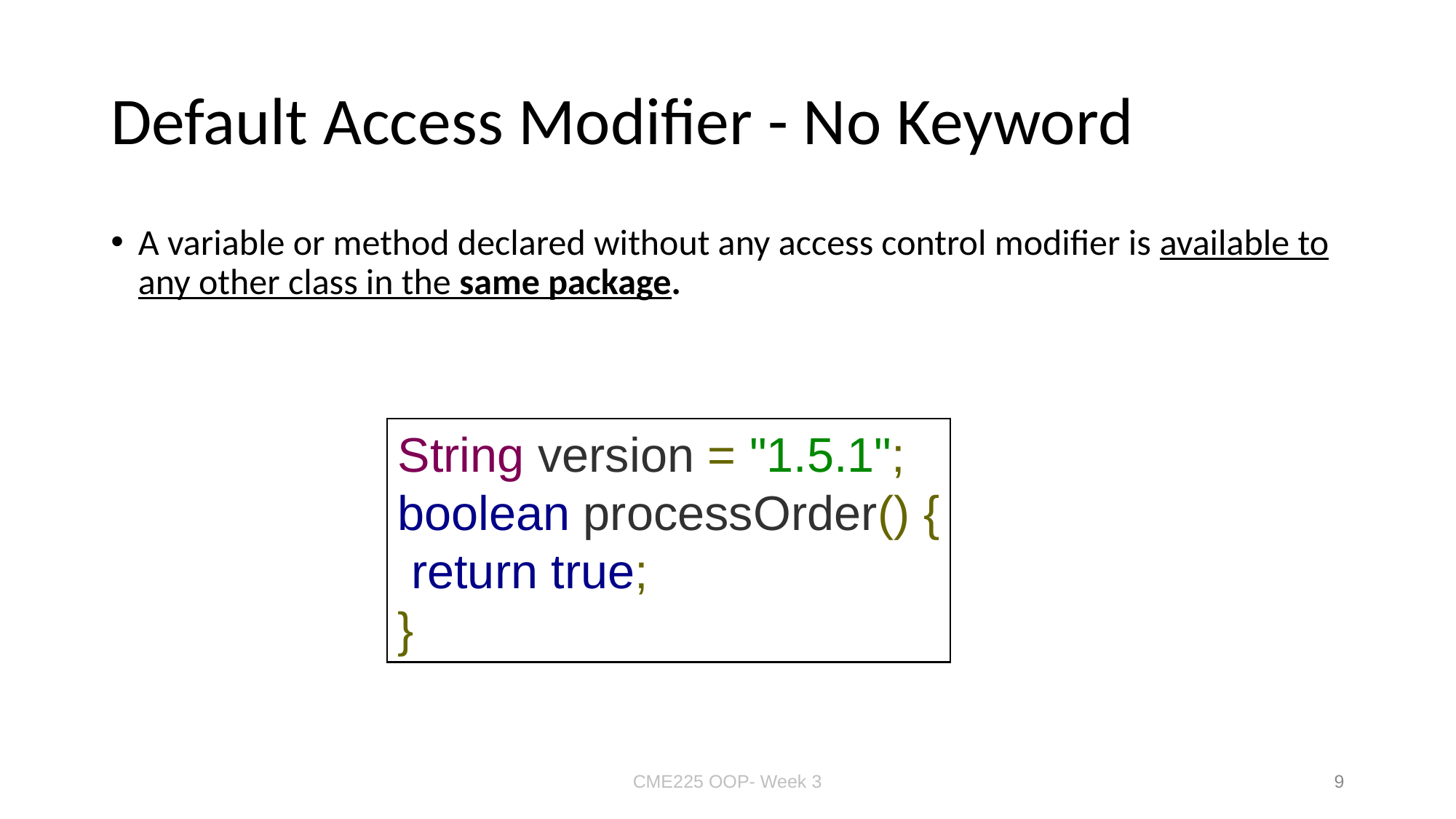

# Default Access Modifier - No Keyword
A variable or method declared without any access control modifier is available to any other class in the same package.
String version = "1.5.1";
boolean processOrder() {
 return true;
}
CME225 OOP- Week 3
9